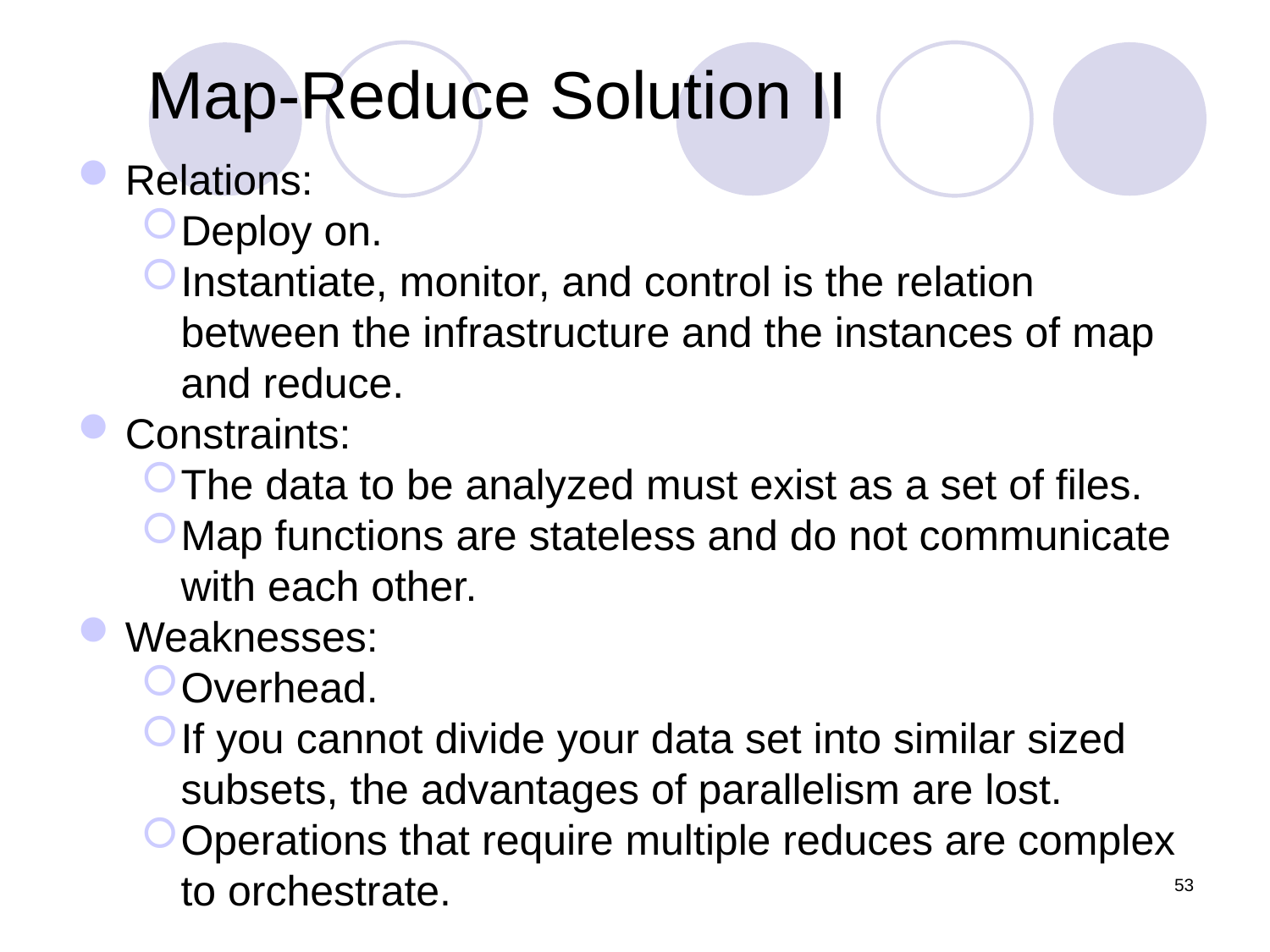

# Map-Reduce Solution II
Relations:
Deploy on.
Instantiate, monitor, and control is the relation between the infrastructure and the instances of map and reduce.
Constraints:
The data to be analyzed must exist as a set of files.
Map functions are stateless and do not communicate with each other.
Weaknesses:
Overhead.
If you cannot divide your data set into similar sized subsets, the advantages of parallelism are lost.
Operations that require multiple reduces are complex to orchestrate.
53